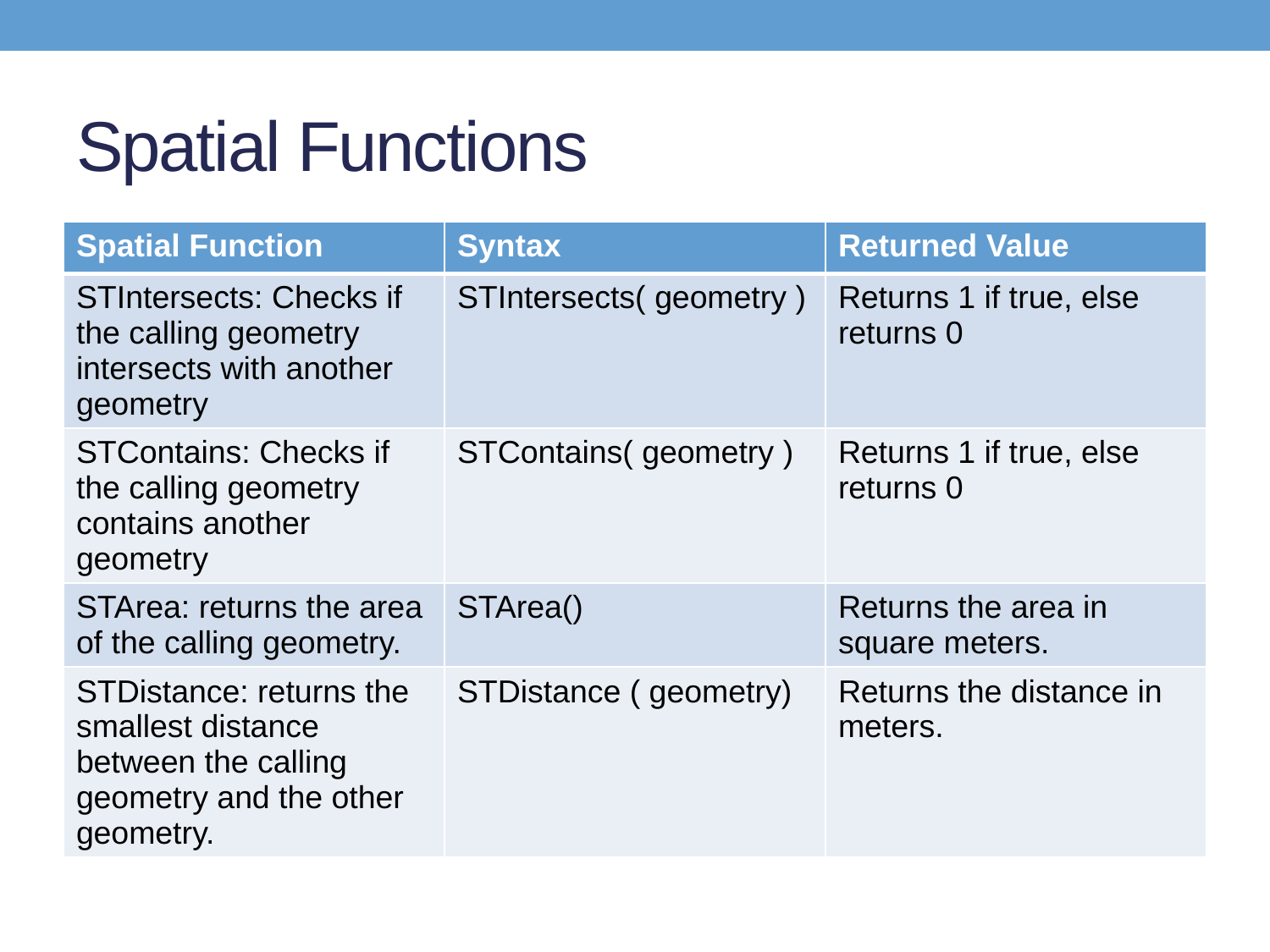

# Spatial Functions
| Spatial Function | Syntax | Returned Value |
| --- | --- | --- |
| STIntersects: Checks if the calling geometry intersects with another geometry | STIntersects( geometry ) | Returns 1 if true, else returns 0 |
| STContains: Checks if the calling geometry contains another geometry | STContains( geometry ) | Returns 1 if true, else returns 0 |
| STArea: returns the area of the calling geometry. | STArea() | Returns the area in square meters. |
| STDistance: returns the smallest distance between the calling geometry and the other geometry. | STDistance ( geometry) | Returns the distance in meters. |